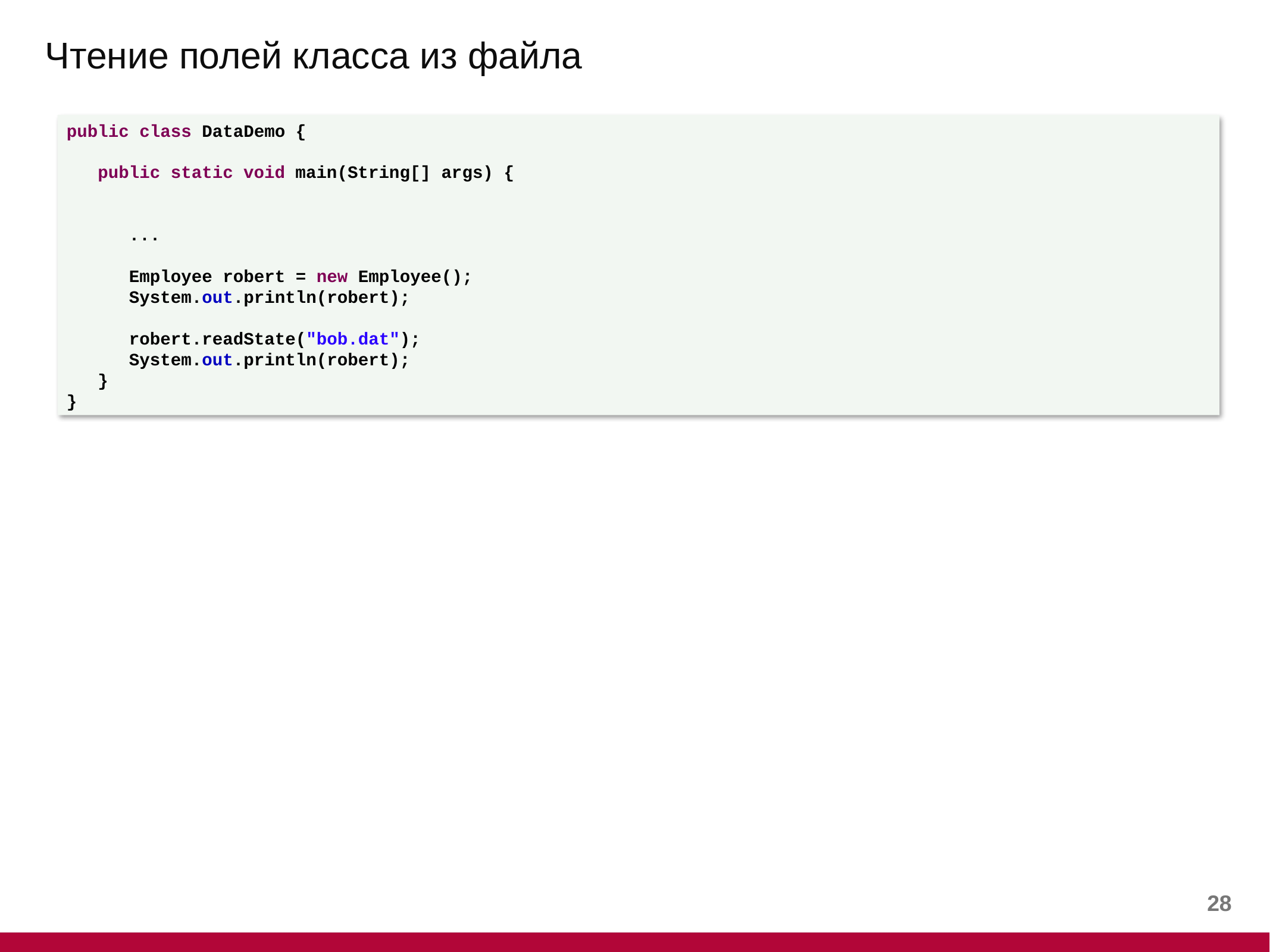

# Чтение полей класса из файла
public class DataDemo {

   public static void main(String[] args) {

      ...

      Employee robert = new Employee();
      System.out.println(robert);

      robert.readState("bob.dat");
      System.out.println(robert);
   }
}
28